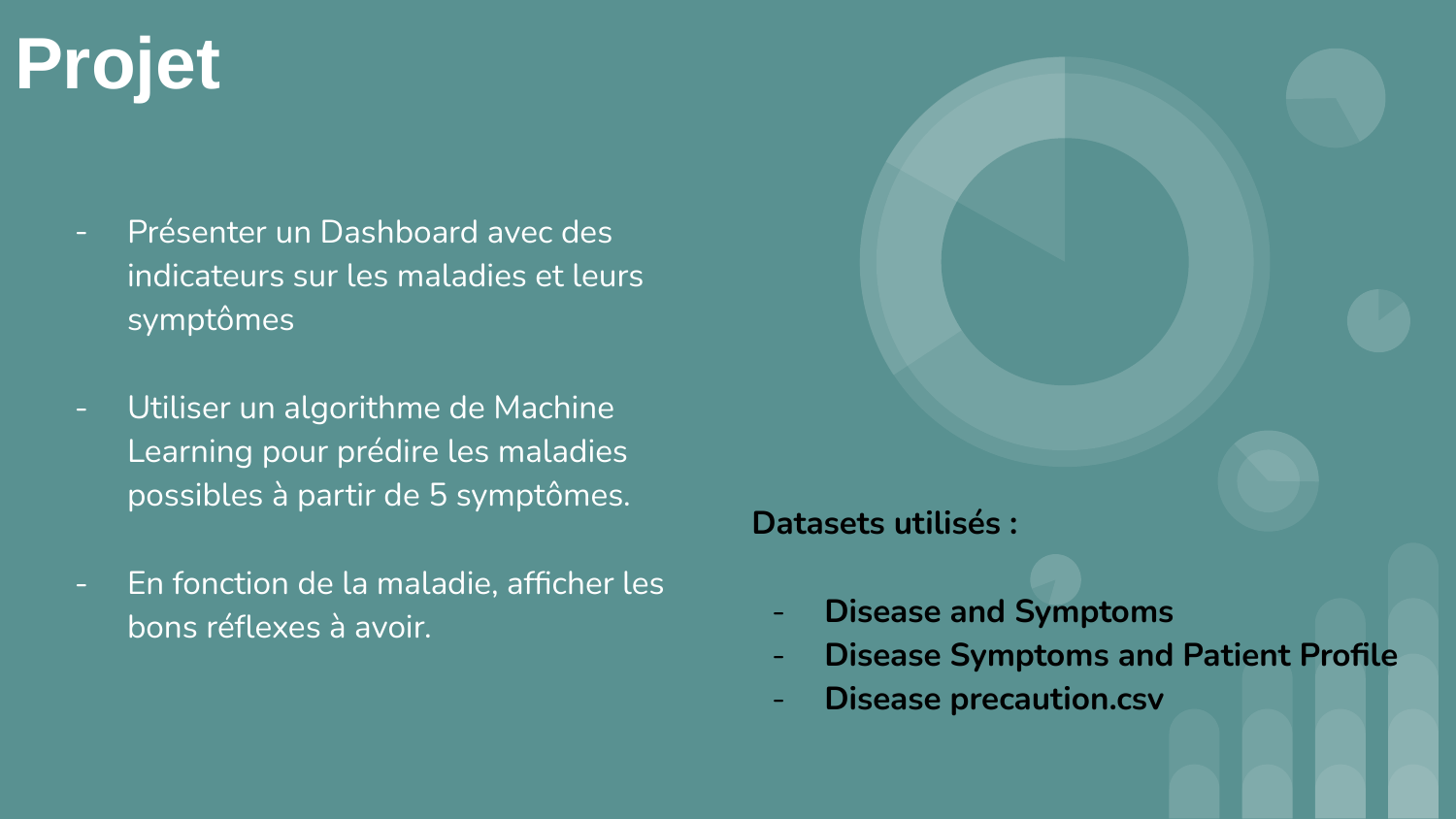

# Projet
Présenter un Dashboard avec des indicateurs sur les maladies et leurs symptômes

Utiliser un algorithme de Machine Learning pour prédire les maladies possibles à partir de 5 symptômes.

En fonction de la maladie, afficher les bons réflexes à avoir.
Datasets utilisés :

Disease and Symptoms
Disease Symptoms and Patient Profile
Disease precaution.csv